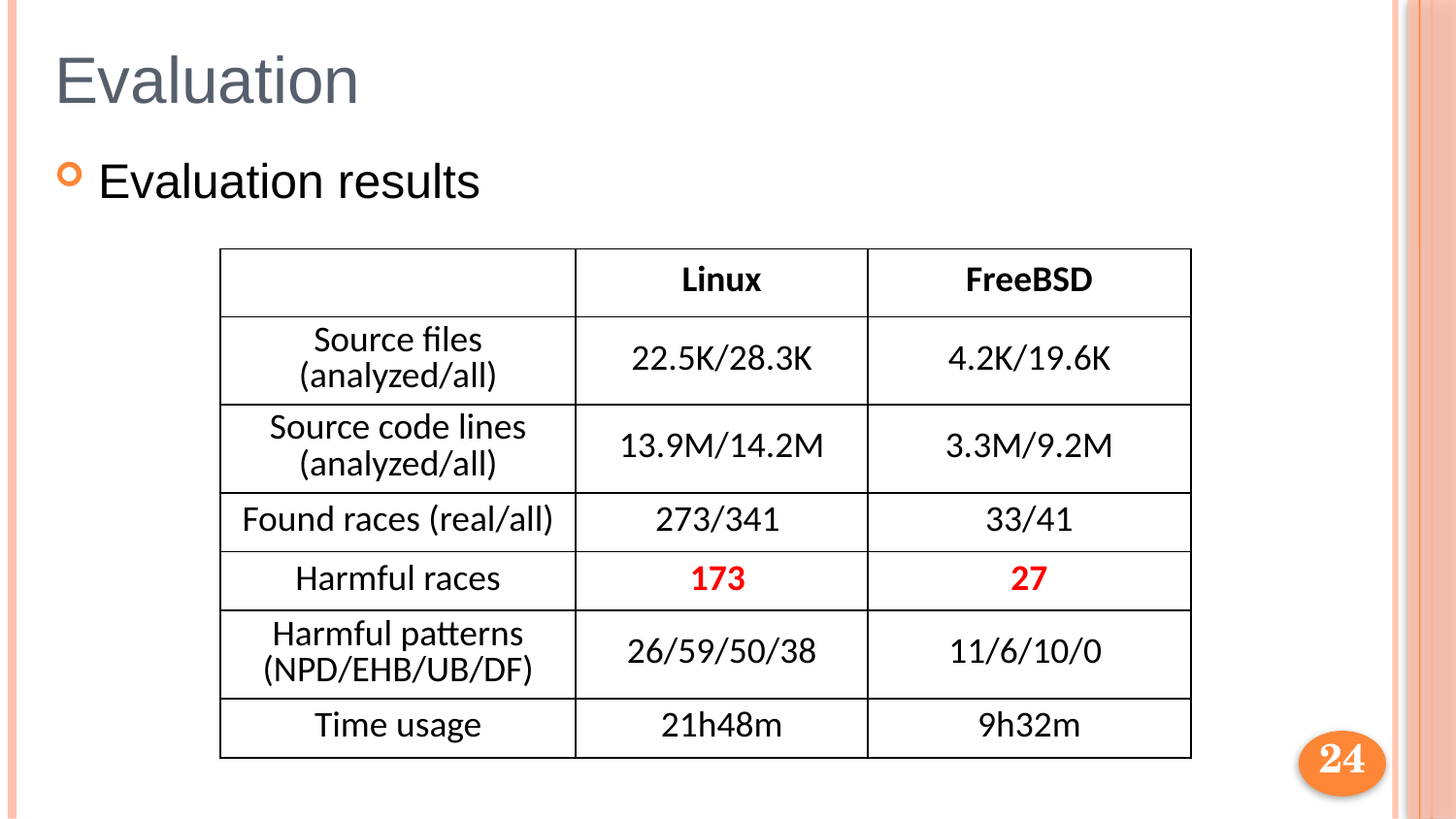

# Evaluation
Evaluation results
|  | Linux | FreeBSD |
| --- | --- | --- |
| Source files (analyzed/all) | 22.5K/28.3K | 4.2K/19.6K |
| Source code lines (analyzed/all) | 13.9M/14.2M | 3.3M/9.2M |
| Found races (real/all) | 273/341 | 33/41 |
| Harmful races | 173 | 27 |
| Harmful patterns (NPD/EHB/UB/DF) | 26/59/50/38 | 11/6/10/0 |
| Time usage | 21h48m | 9h32m |
24